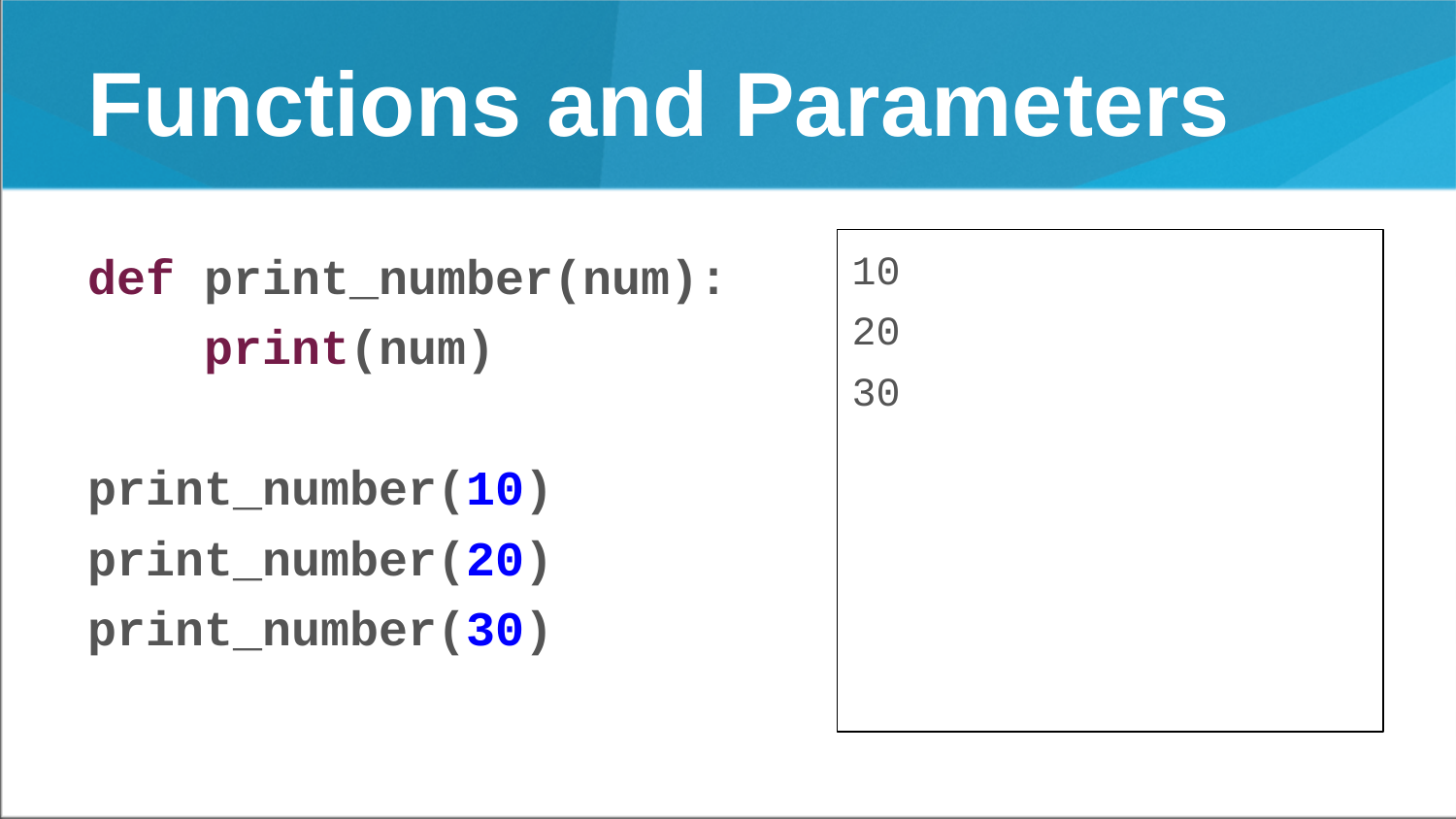

Functions and Parameters
10
20
30

def print_number(num):
    print(num)

print_number(10)
print_number(20)
print_number(30)